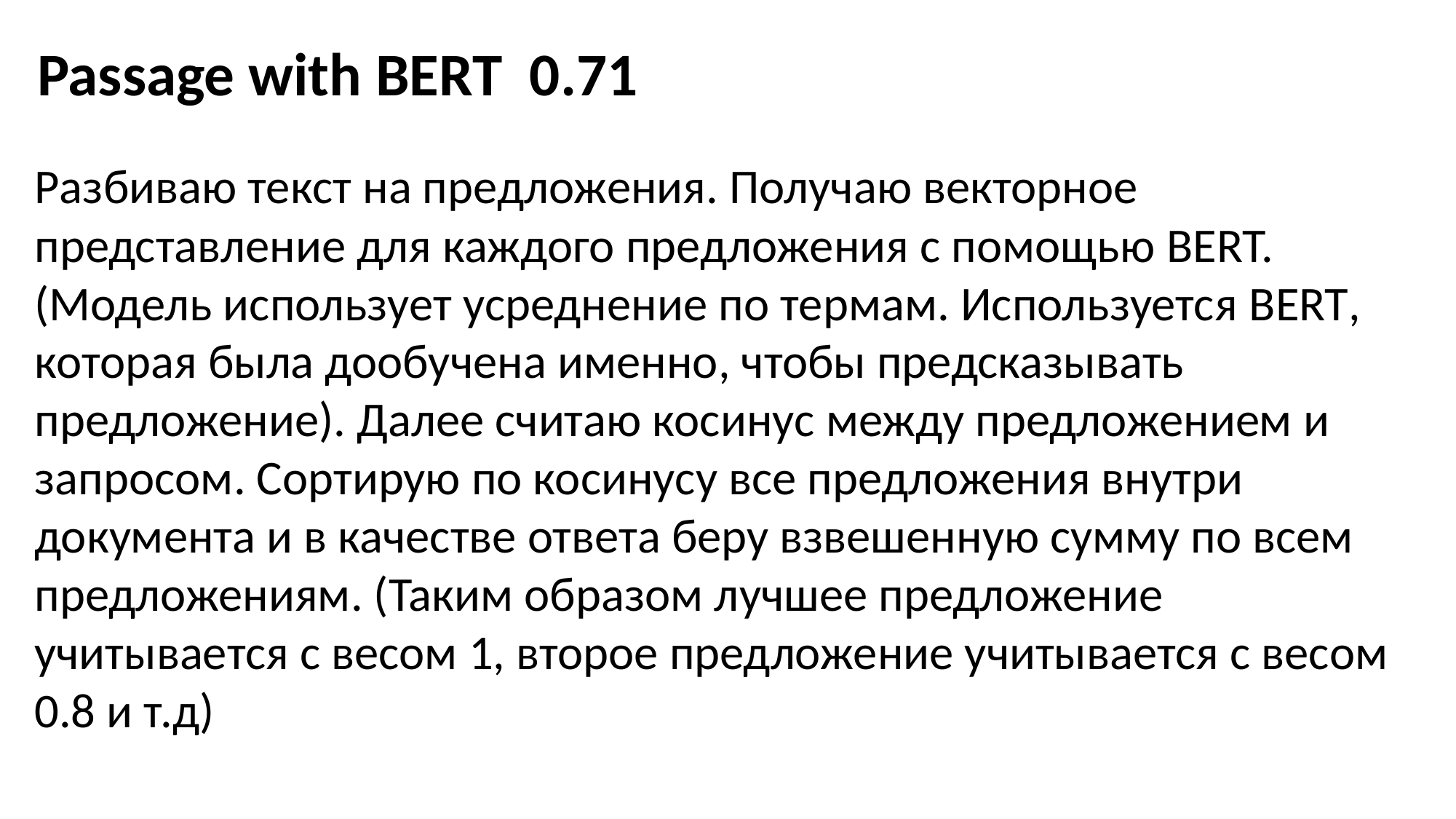

Passage with BERT  0.71
Разбиваю текст на предложения. Получаю векторное представление для каждого предложения с помощью BERT. (Модель использует усреднение по термам. Используется BERT, которая была дообучена именно, чтобы предсказывать предложение). Далее считаю косинус между предложением и запросом. Сортирую по косинусу все предложения внутри документа и в качестве ответа беру взвешенную сумму по всем предложениям. (Таким образом лучшее предложение учитывается с весом 1, второе предложение учитывается с весом 0.8 и т.д)